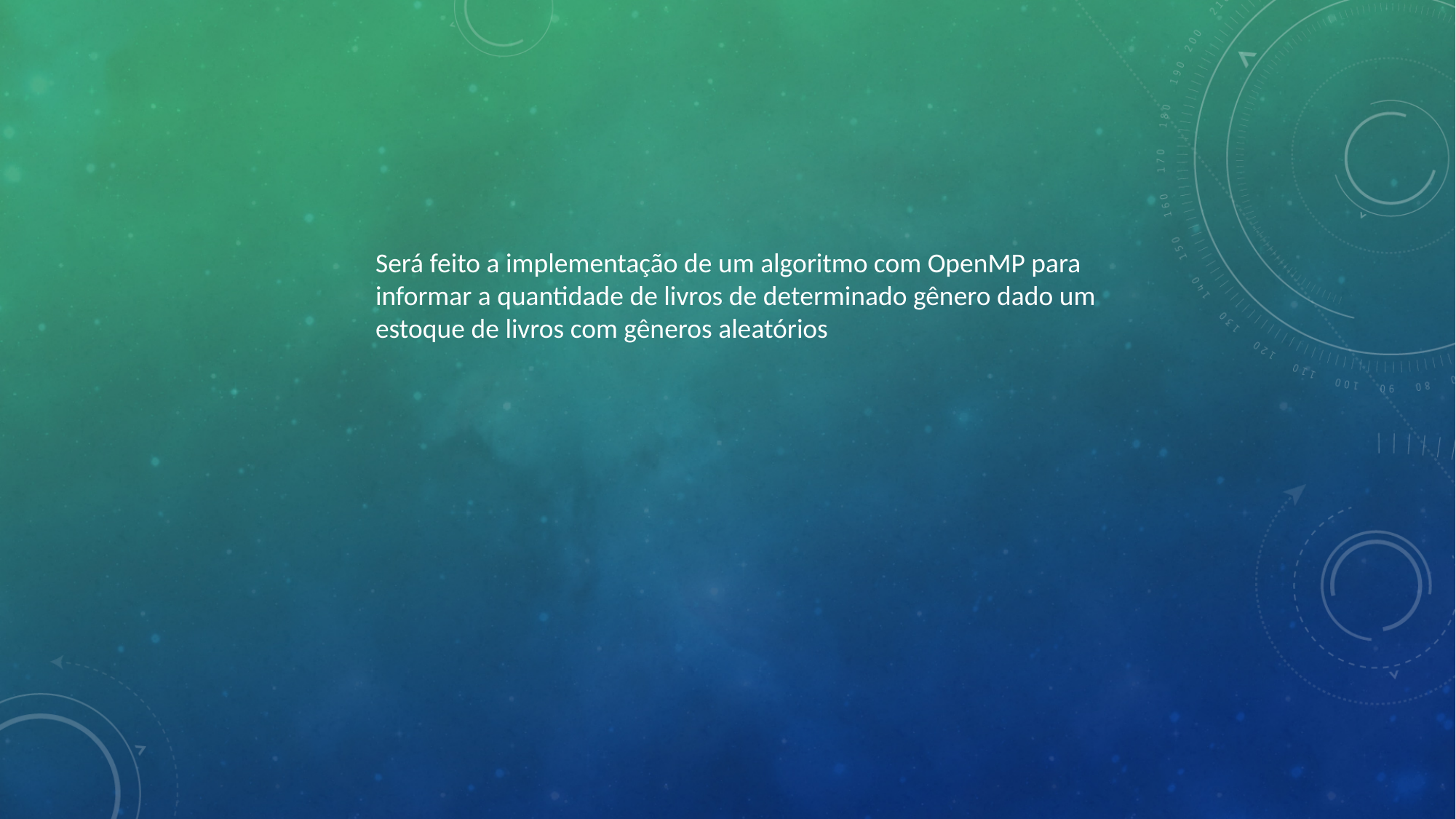

Será feito a implementação de um algoritmo com OpenMP para informar a quantidade de livros de determinado gênero dado um estoque de livros com gêneros aleatórios